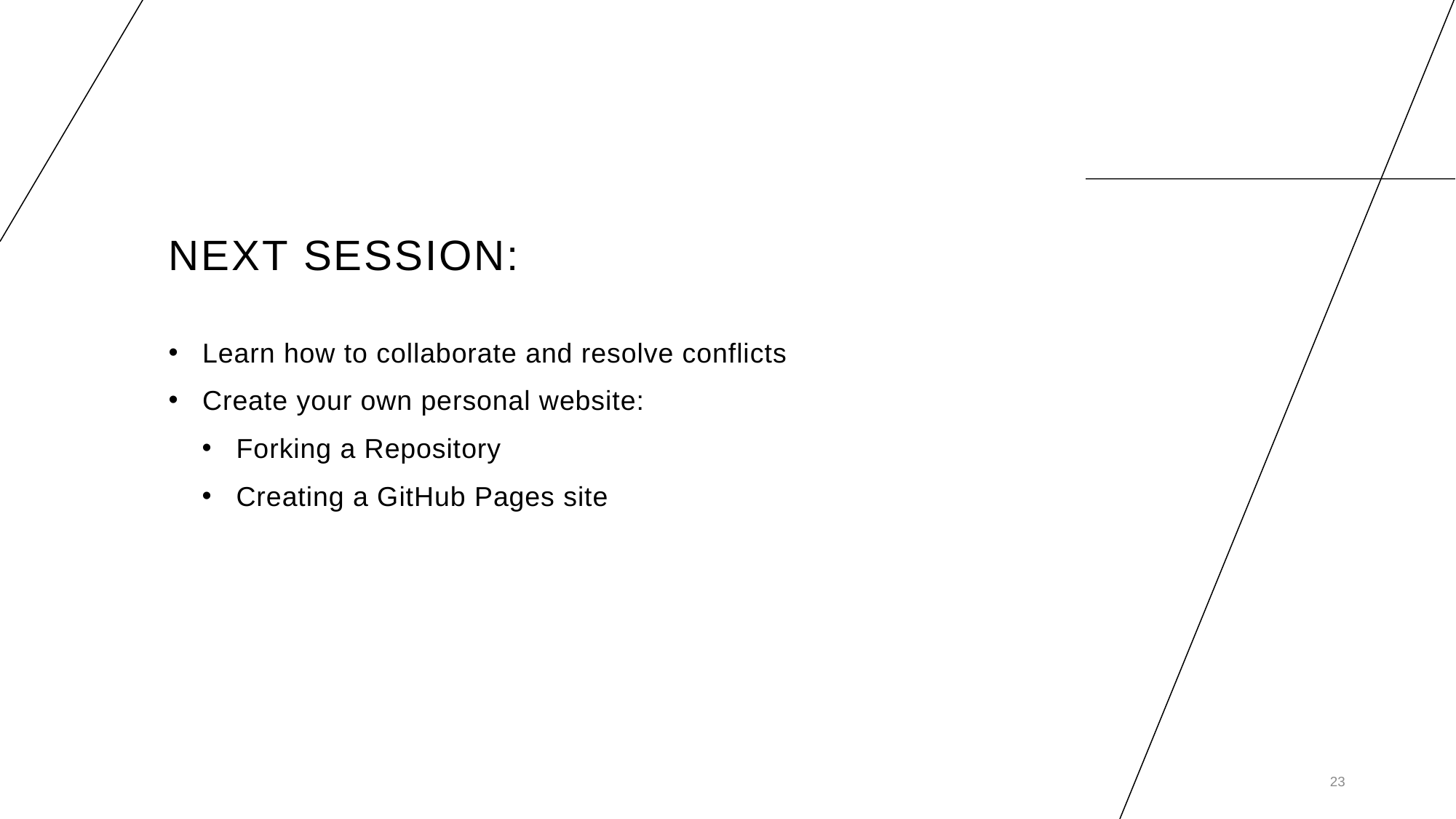

# Next Session:
Learn how to collaborate and resolve conflicts
Create your own personal website:
Forking a Repository
Creating a GitHub Pages site
23